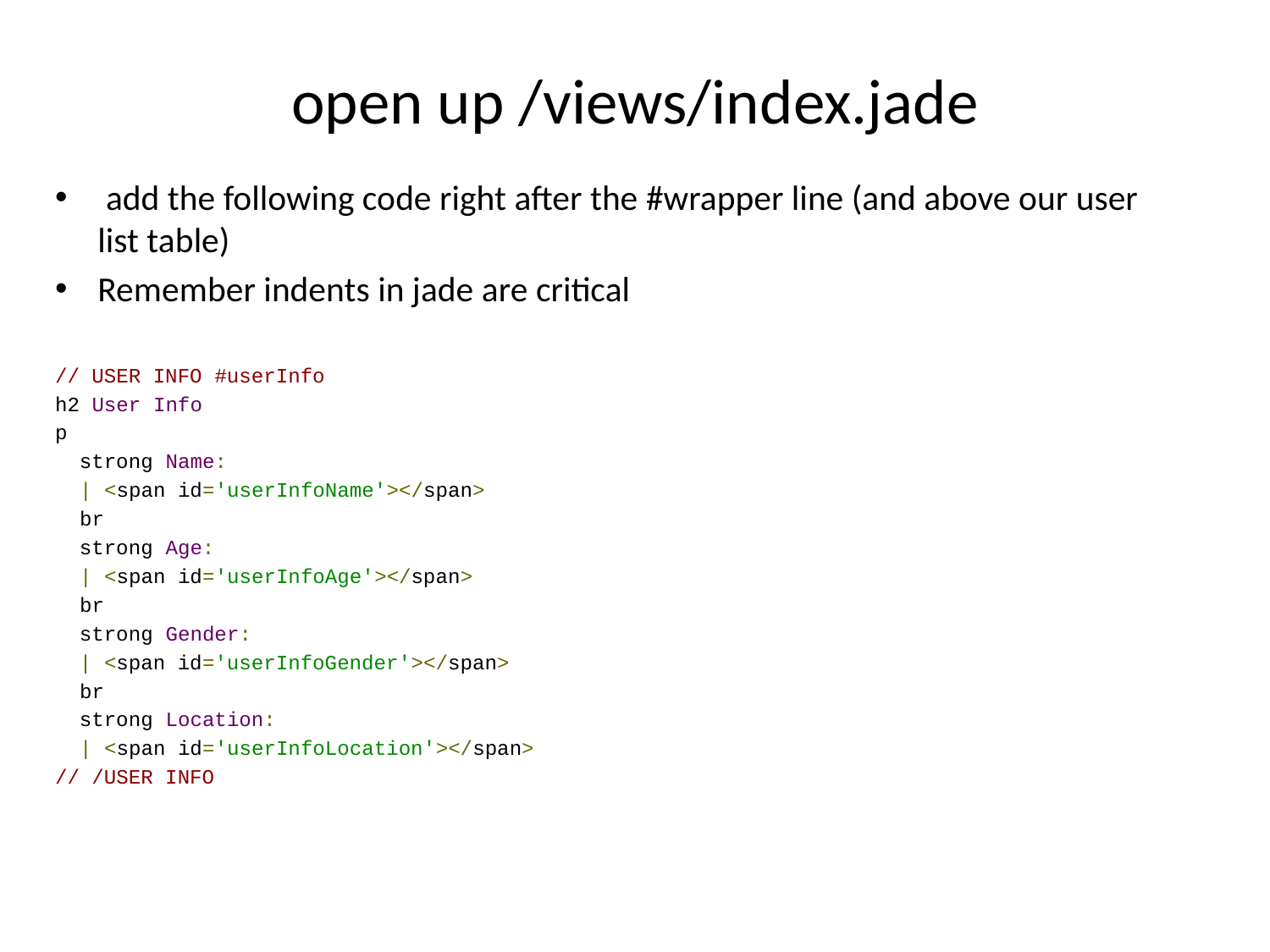

# open up /views/index.jade
 add the following code right after the #wrapper line (and above our user list table)
Remember indents in jade are critical

// USER INFO #userInfo
h2 User Info
p
  strong Name:
  | <span id='userInfoName'></span>
  br
  strong Age:
  | <span id='userInfoAge'></span>
  br
  strong Gender:
  | <span id='userInfoGender'></span>
  br
  strong Location:
  | <span id='userInfoLocation'></span>
// /USER INFO